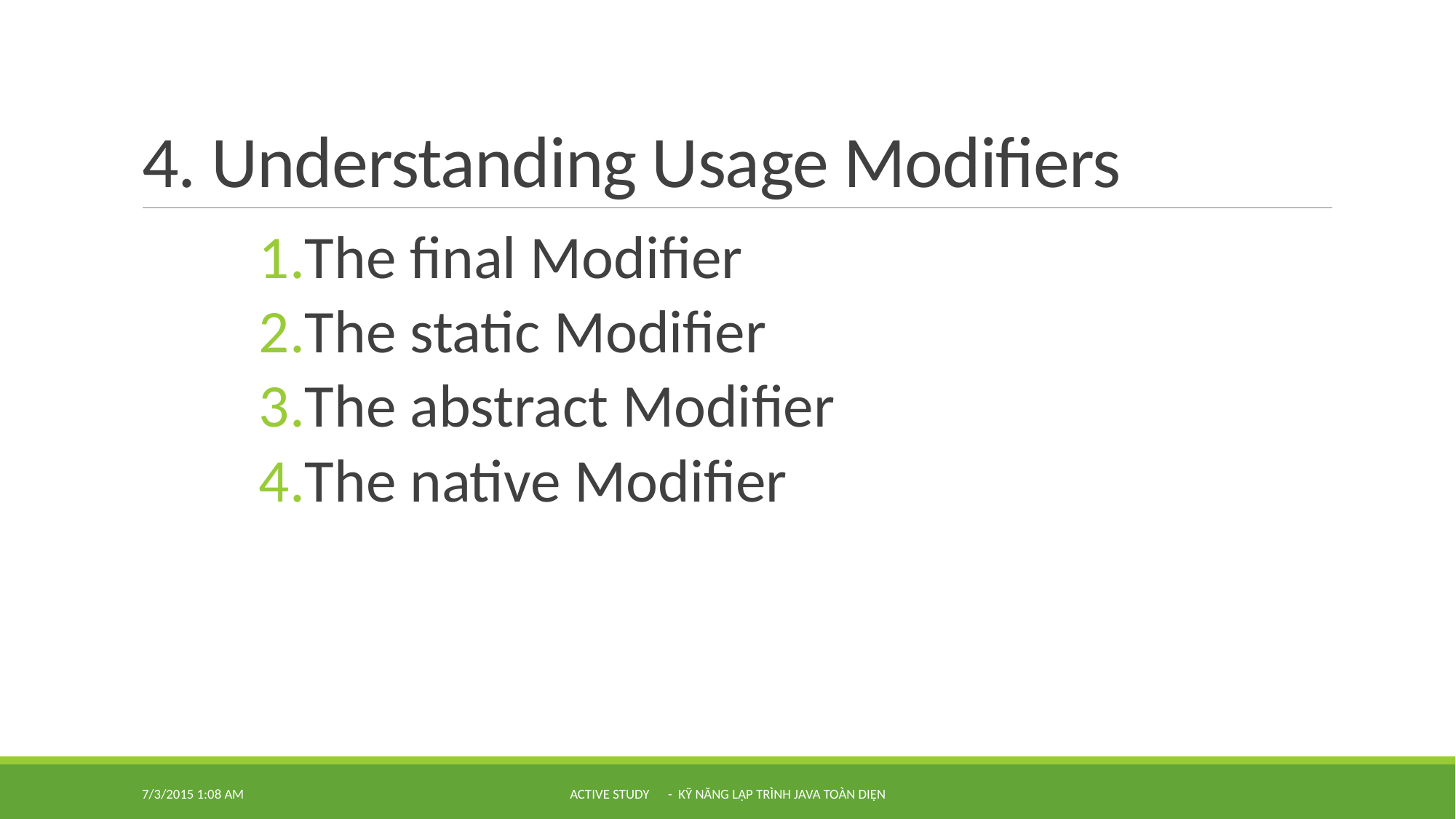

# 4. Understanding Usage Modifiers
The final Modifier
The static Modifier
The abstract Modifier
The native Modifier
7/3/2015 1:08 AM
Active Study      -  Kỹ năng lập trình Java toàn diện